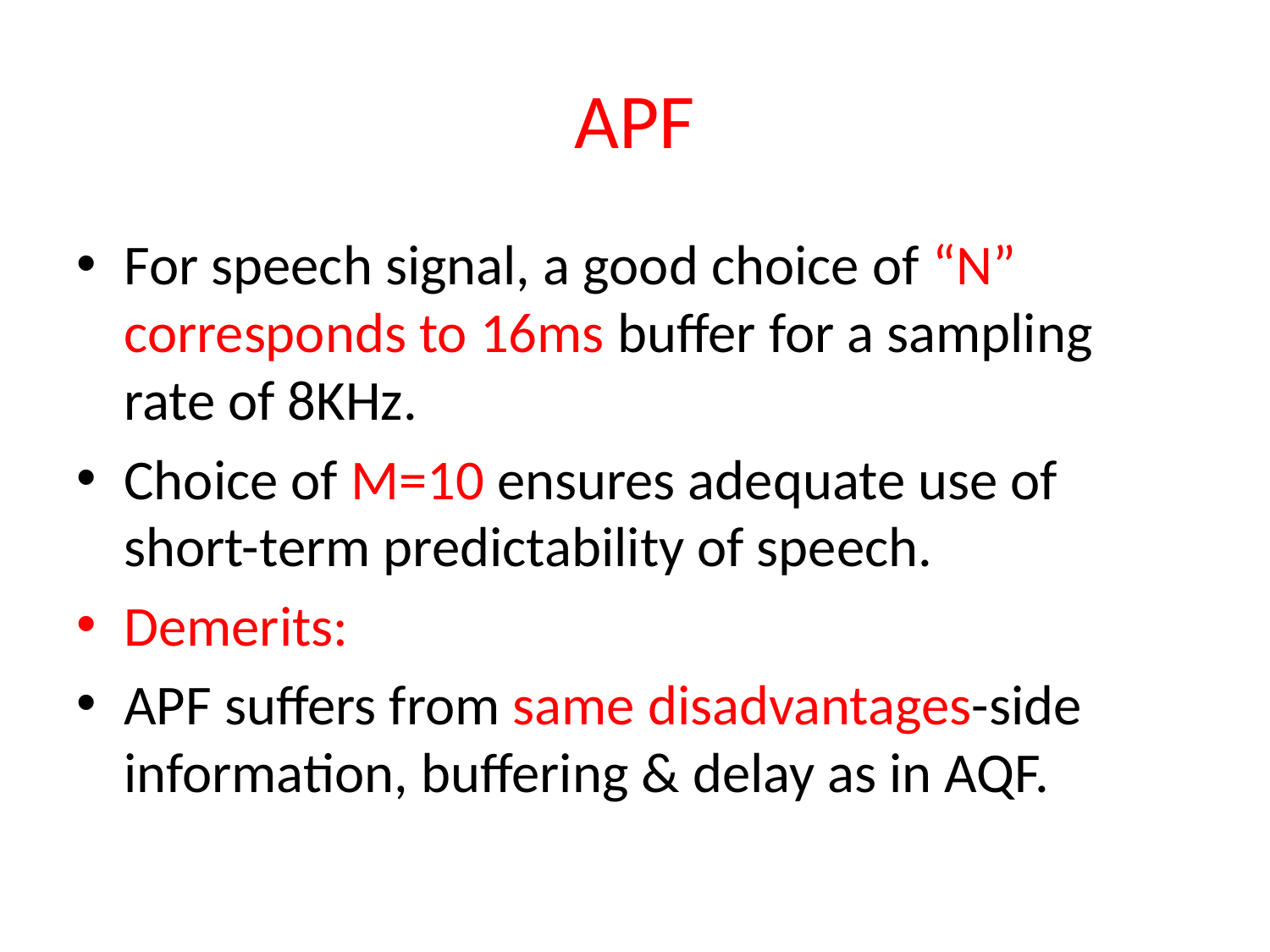

# APF
For speech signal, a good choice of “N” corresponds to 16ms buffer for a sampling rate of 8KHz.
Choice of M=10 ensures adequate use of short-term predictability of speech.
Demerits:
APF suffers from same disadvantages-side information, buffering & delay as in AQF.